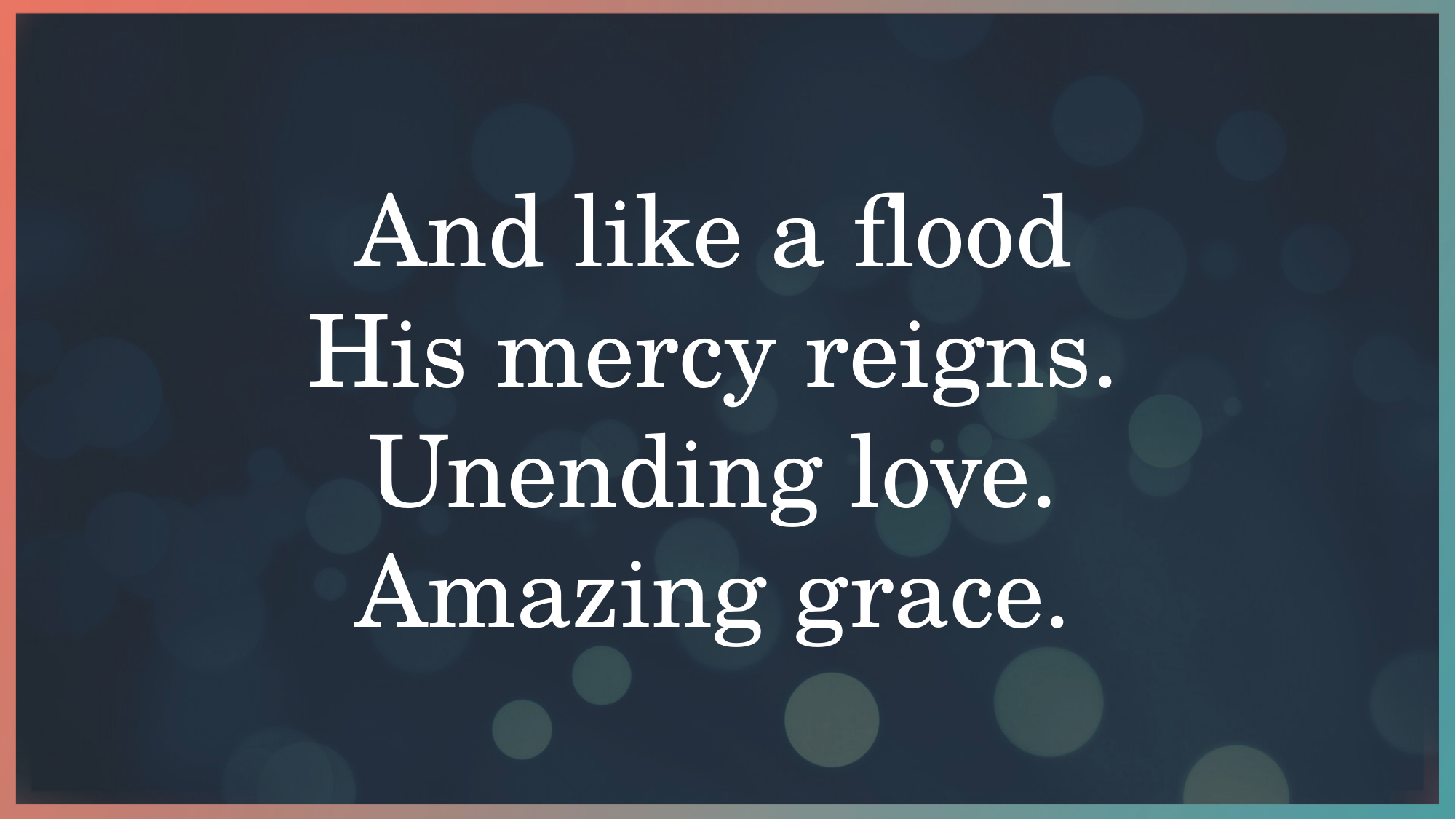

And like a flood
His mercy reigns.
Unending love.
Amazing grace.